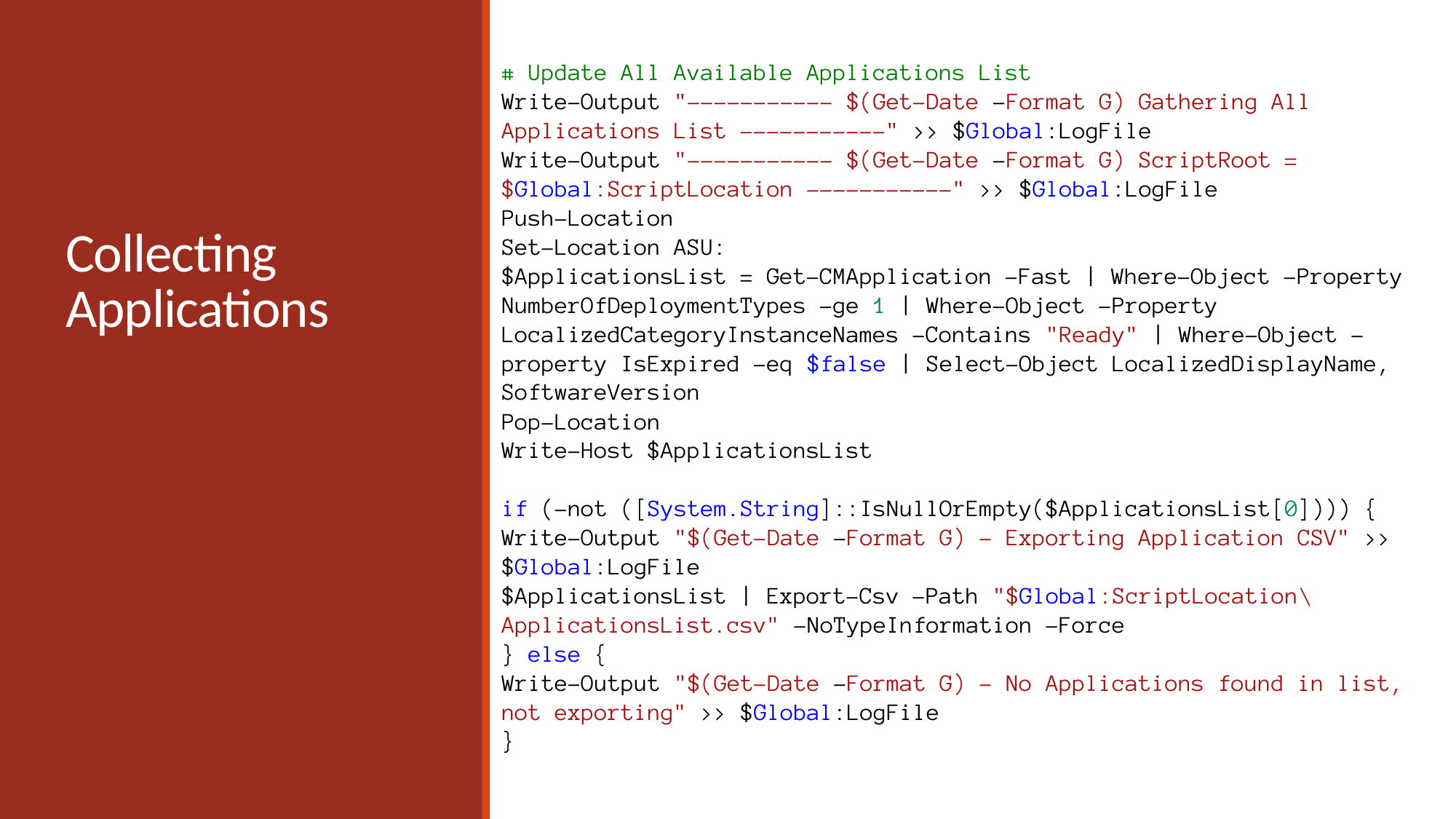

# Update All Available Applications List
Write-Output "----------- $(Get-Date -Format G) Gathering All Applications List -----------" >> $Global:LogFile
Write-Output "----------- $(Get-Date -Format G) ScriptRoot = $Global:ScriptLocation -----------" >> $Global:LogFile
Push-Location
Set-Location ASU:
$ApplicationsList = Get-CMApplication -Fast | Where-Object -Property NumberOfDeploymentTypes -ge 1 | Where-Object -Property LocalizedCategoryInstanceNames -Contains "Ready" | Where-Object -property IsExpired -eq $false | Select-Object LocalizedDisplayName, SoftwareVersion
Pop-Location
Write-Host $ApplicationsList
if (-not ([System.String]::IsNullOrEmpty($ApplicationsList[0]))) {
Write-Output "$(Get-Date -Format G) - Exporting Application CSV" >> $Global:LogFile
$ApplicationsList | Export-Csv -Path "$Global:ScriptLocation\ApplicationsList.csv" -NoTypeInformation -Force
} else {
Write-Output "$(Get-Date -Format G) - No Applications found in list, not exporting" >> $Global:LogFile
}
# Collecting Applications